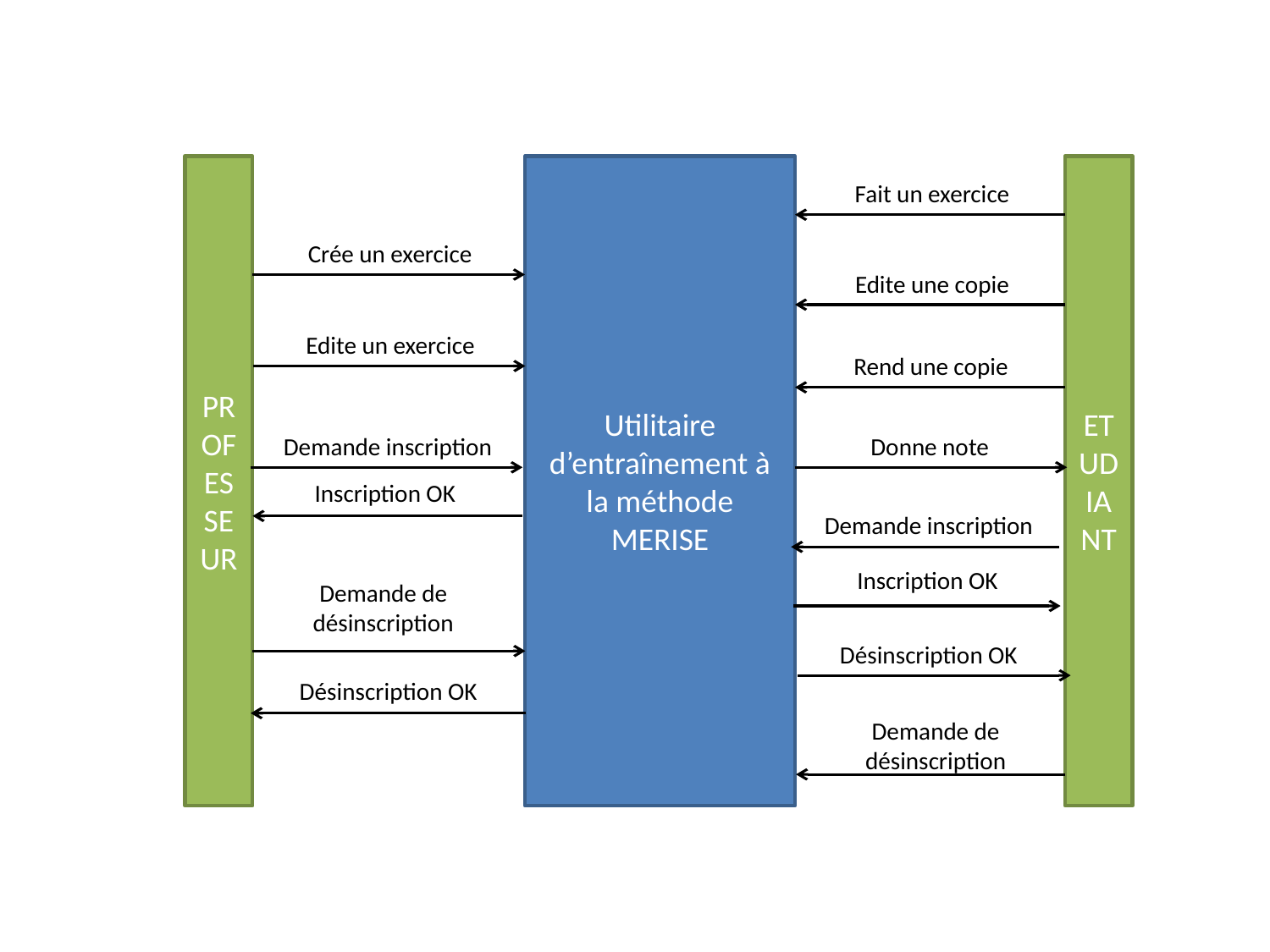

PROFESSEUR
Utilitaire d’entraînement à la méthode MERISE
ETUDIANT
Fait un exercice
Crée un exercice
Edite une copie
Edite un exercice
Rend une copie
Donne note
Demande inscription
Inscription OK
Demande inscription
Inscription OK
Demande de désinscription
Désinscription OK
Désinscription OK
Demande de désinscription